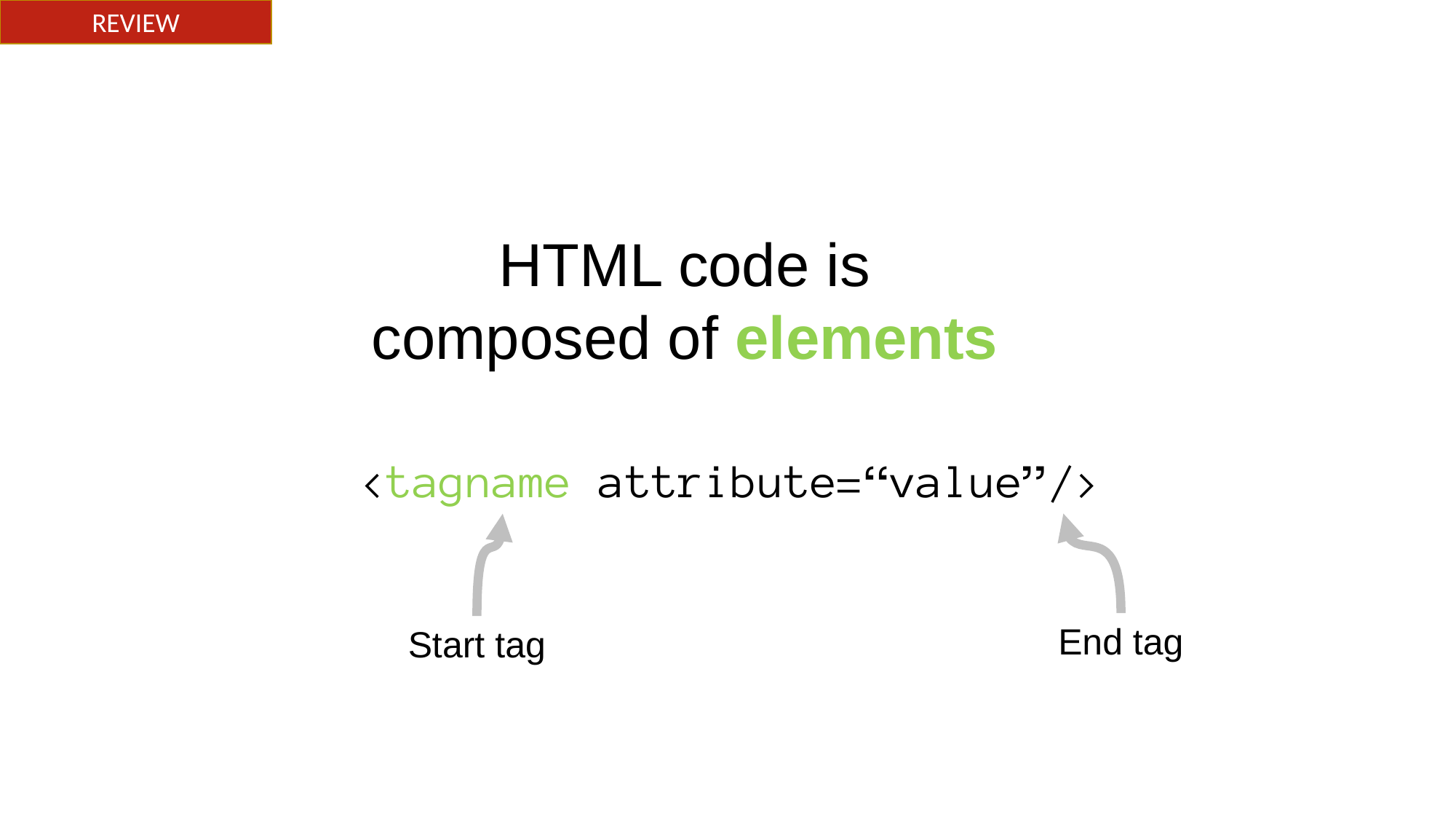

REVIEW
HTML code is composed of elements
<tagname attribute=“value”/>
End tag
Start tag